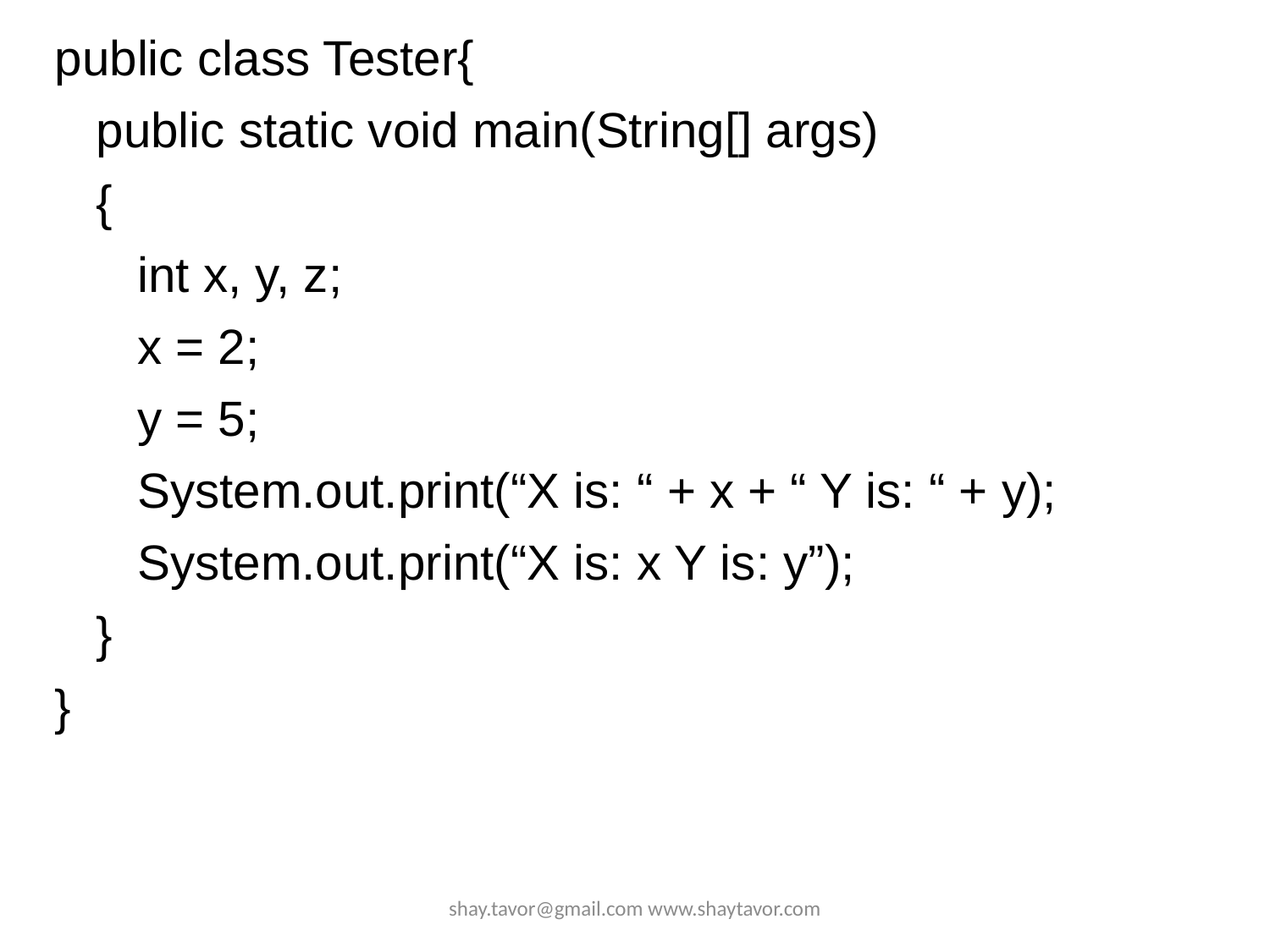

public class Tester{
   public static void main(String[] args)
   {
      int x, y, z;
      x = 2;
      y = 5;
      System.out.print(“X is: “ + x + “ Y is: “ + y);
      System.out.print(“X is: x Y is: y”);
   }
}
shay.tavor@gmail.com www.shaytavor.com